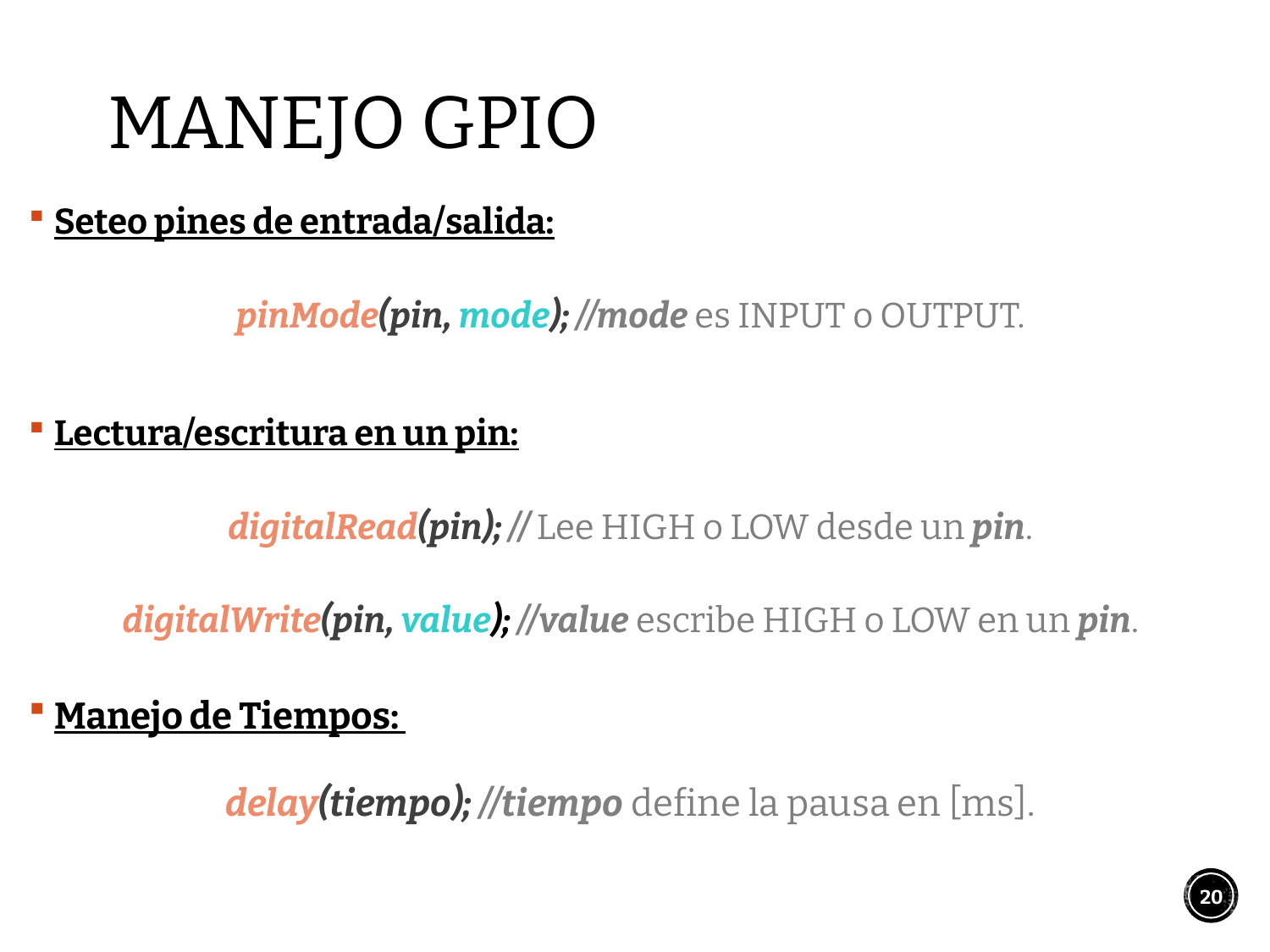

# Manejo GPIO
Seteo pines de entrada/salida:
pinMode(pin, mode); //mode es INPUT o OUTPUT.

Lectura/escritura en un pin:
digitalRead(pin); // Lee HIGH o LOW desde un pin.
digitalWrite(pin, value); //value escribe HIGH o LOW en un pin.
Manejo de Tiempos:
delay(tiempo); //tiempo define la pausa en [ms].
20